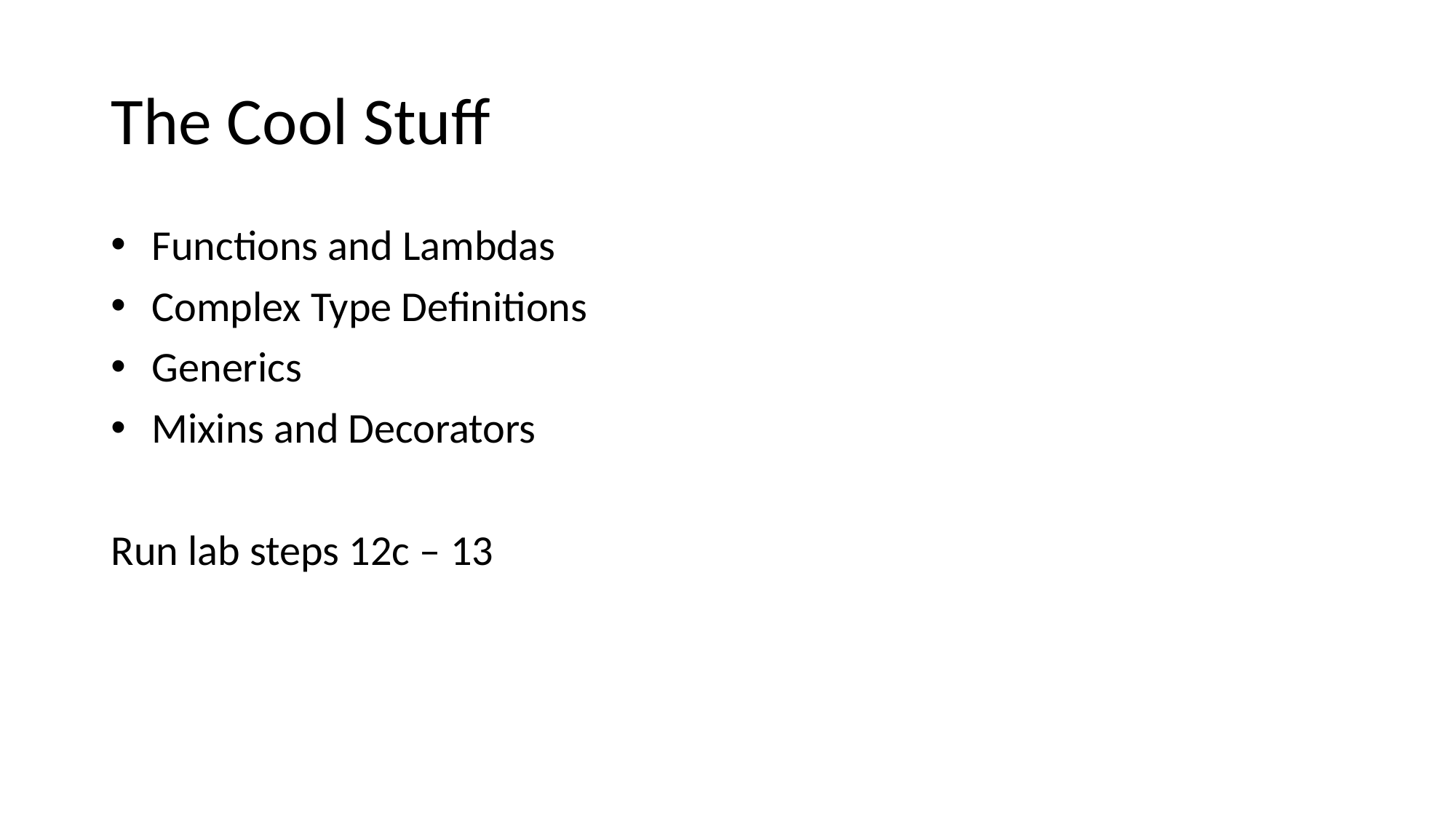

# The Cool Stuff
Functions and Lambdas
Complex Type Definitions
Generics
Mixins and Decorators

Run lab steps 12c – 13